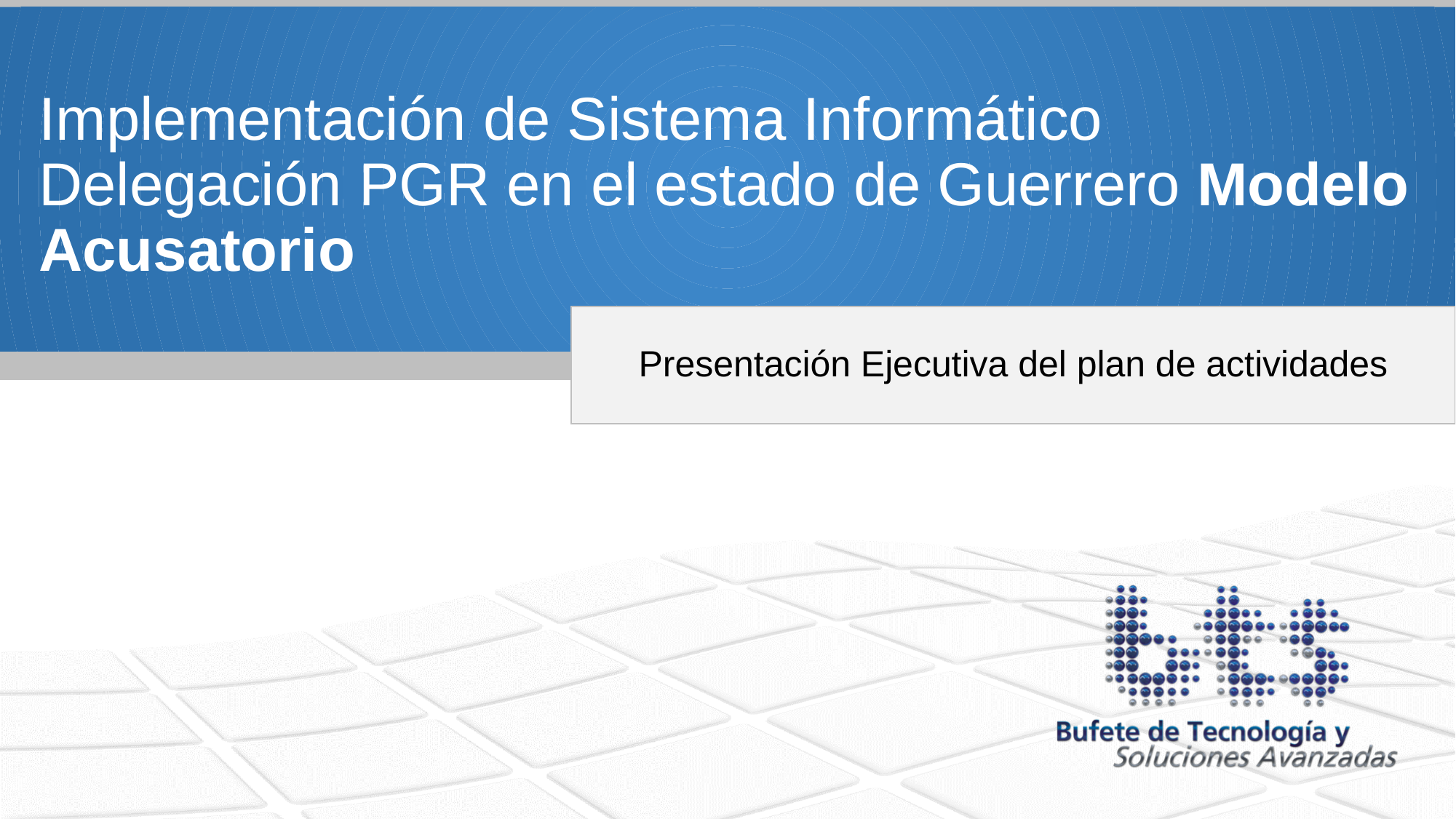

# Implementación de Sistema Informático Delegación PGR en el estado de Guerrero Modelo Acusatorio
Presentación Ejecutiva del plan de actividades